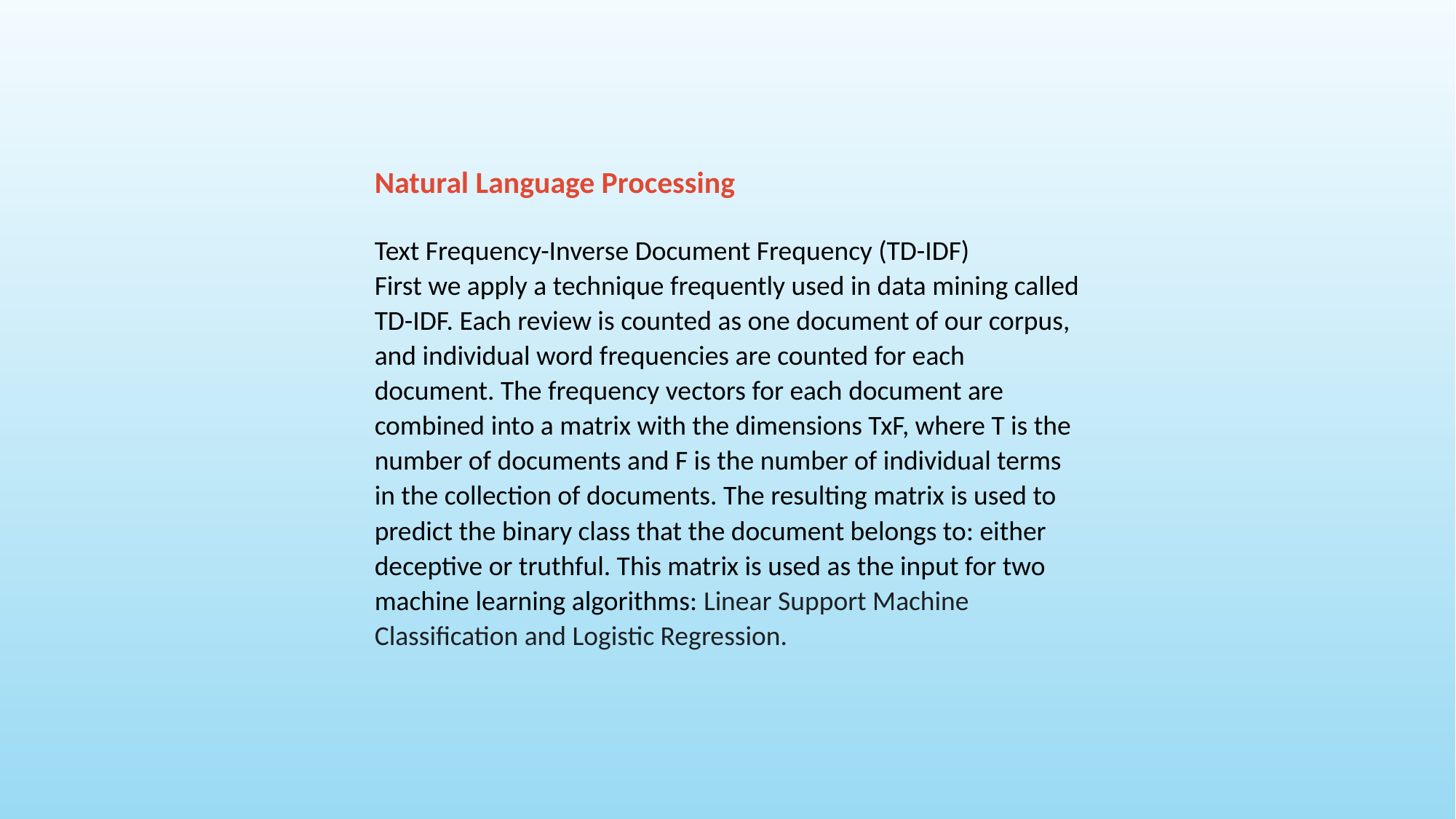

Natural Language Processing

Text Frequency-Inverse Document Frequency (TD-IDF)
First we apply a technique frequently used in data mining called TD-IDF. Each review is counted as one document of our corpus, and individual word frequencies are counted for each document. The frequency vectors for each document are combined into a matrix with the dimensions TxF, where T is the number of documents and F is the number of individual terms in the collection of documents. The resulting matrix is used to predict the binary class that the document belongs to: either deceptive or truthful. This matrix is used as the input for two machine learning algorithms: Linear Support Machine Classification and Logistic Regression.